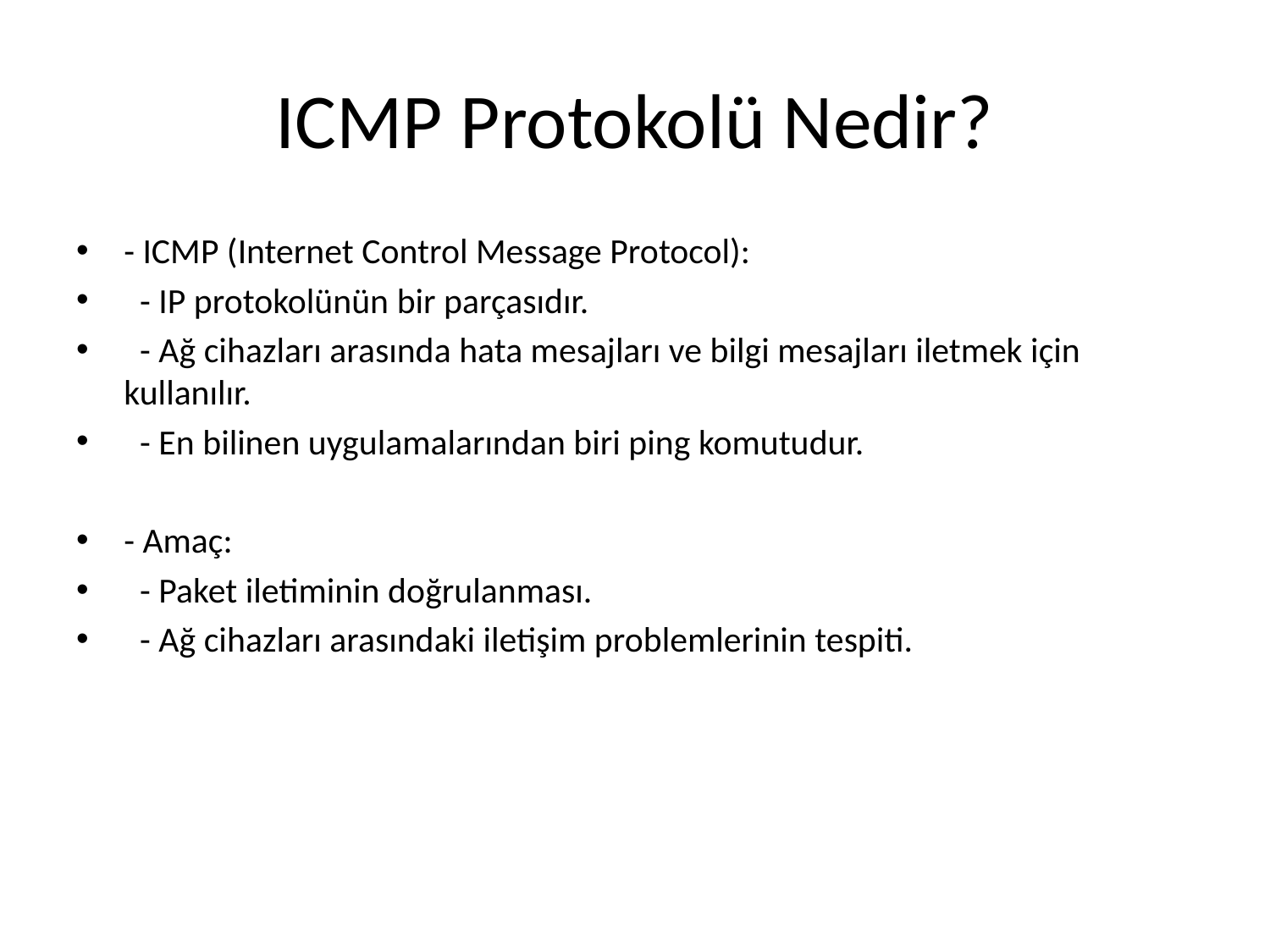

# ICMP Protokolü Nedir?
- ICMP (Internet Control Message Protocol):
  - IP protokolünün bir parçasıdır.
  - Ağ cihazları arasında hata mesajları ve bilgi mesajları iletmek için kullanılır.
  - En bilinen uygulamalarından biri ping komutudur.

- Amaç:
  - Paket iletiminin doğrulanması.
  - Ağ cihazları arasındaki iletişim problemlerinin tespiti.